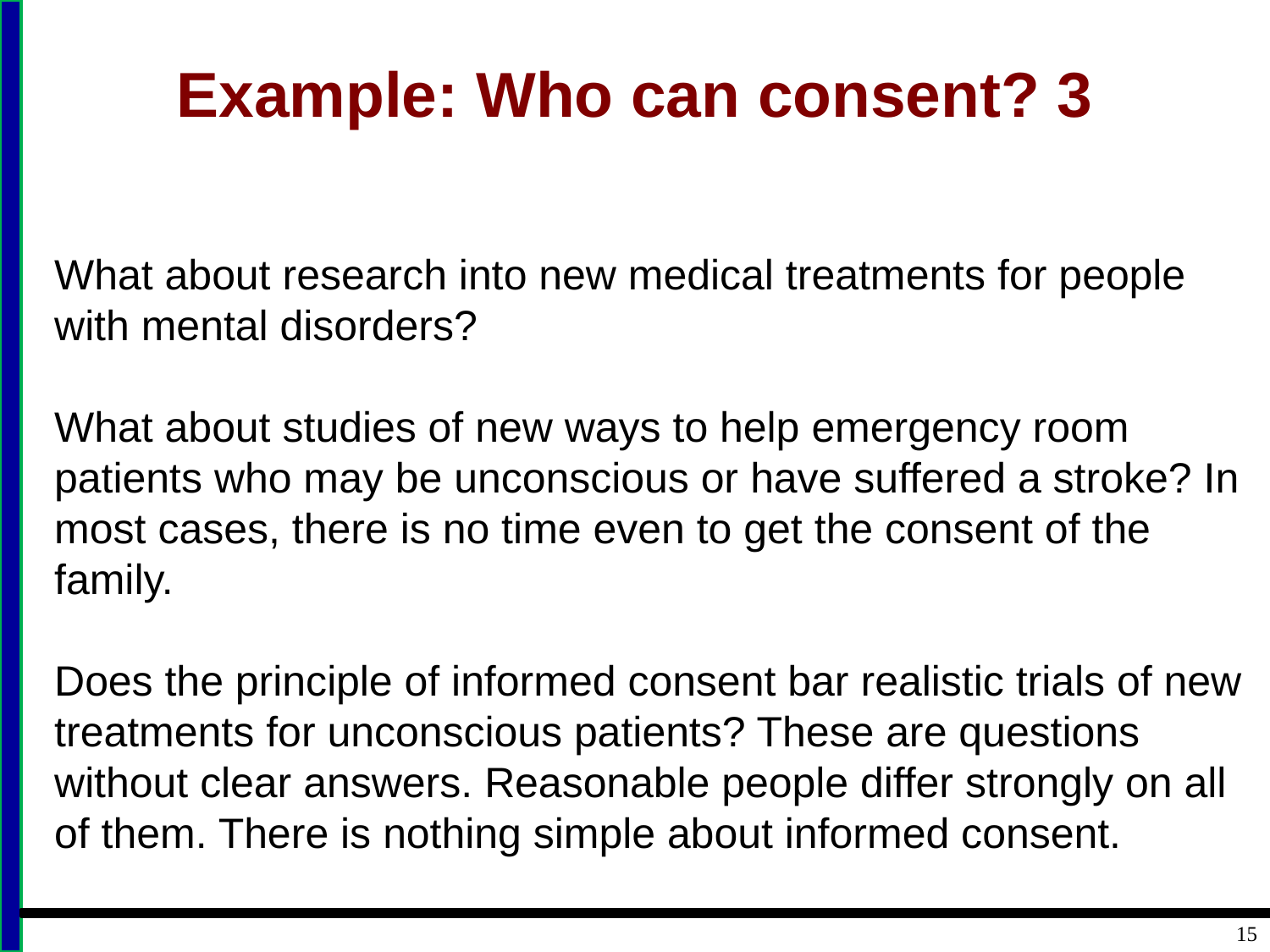

# Example: Who can consent? 3
What about research into new medical treatments for people with mental disorders?

What about studies of new ways to help emergency room patients who may be unconscious or have suffered a stroke? In most cases, there is no time even to get the consent of the family.

Does the principle of informed consent bar realistic trials of new treatments for unconscious patients? These are questions without clear answers. Reasonable people differ strongly on all of them. There is nothing simple about informed consent.